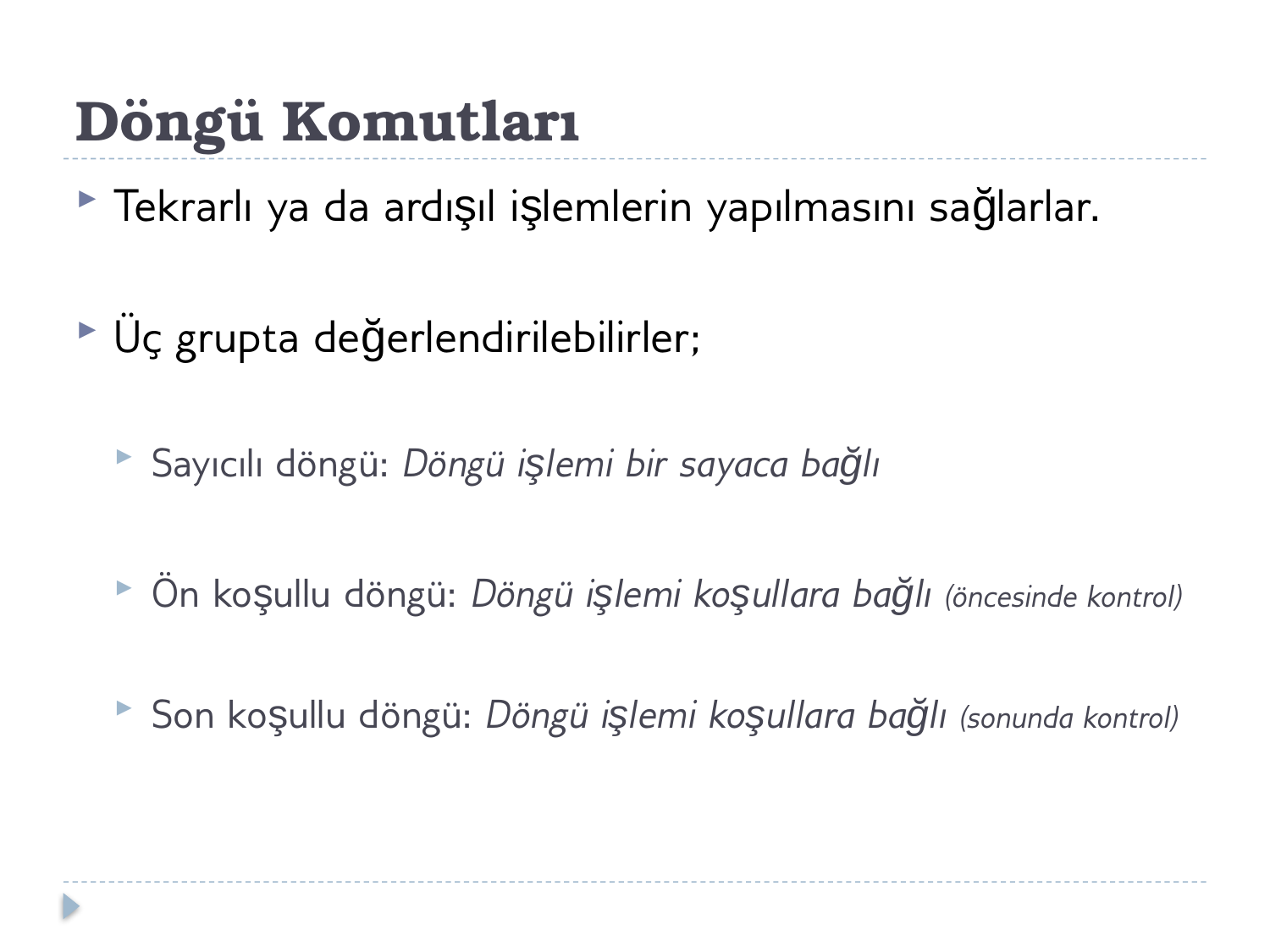

# Döngü Komutları
Tekrarlı ya da ardışıl işlemlerin yapılmasını sağlarlar.

Üç grupta değerlendirilebilirler;

Sayıcılı döngü: Döngü işlemi bir sayaca bağlı

Ön koşullu döngü: Döngü işlemi koşullara bağlı (öncesinde kontrol)

Son koşullu döngü: Döngü işlemi koşullara bağlı (sonunda kontrol)